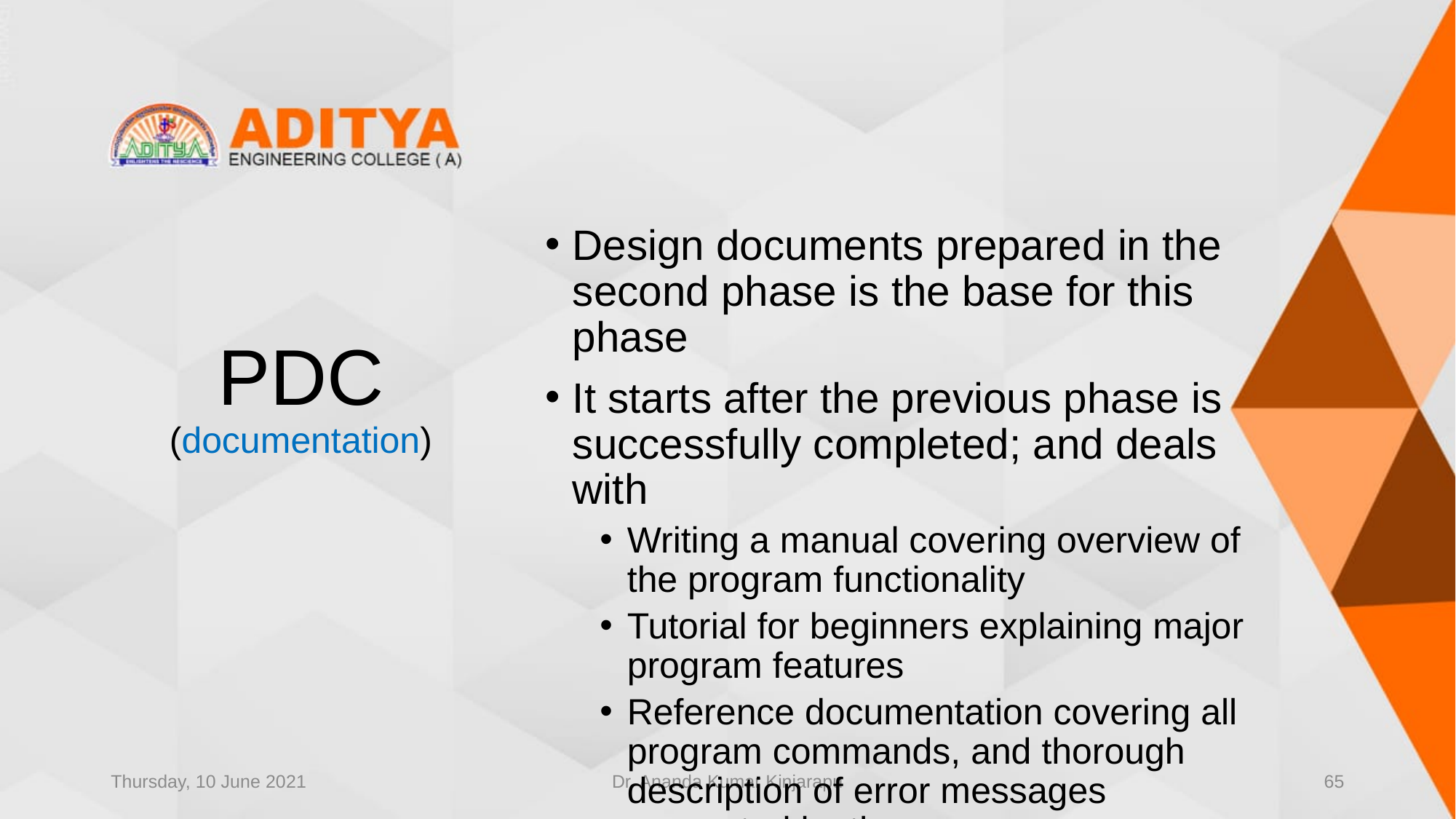

# PDC (documentation)
Design documents prepared in the second phase is the base for this phase
It starts after the previous phase is successfully completed; and deals with
Writing a manual covering overview of the program functionality
Tutorial for beginners explaining major program features
Reference documentation covering all program commands, and thorough description of error messages generated by the program
Thursday, 10 June 2021
Dr. Ananda Kumar Kinjarapu
65